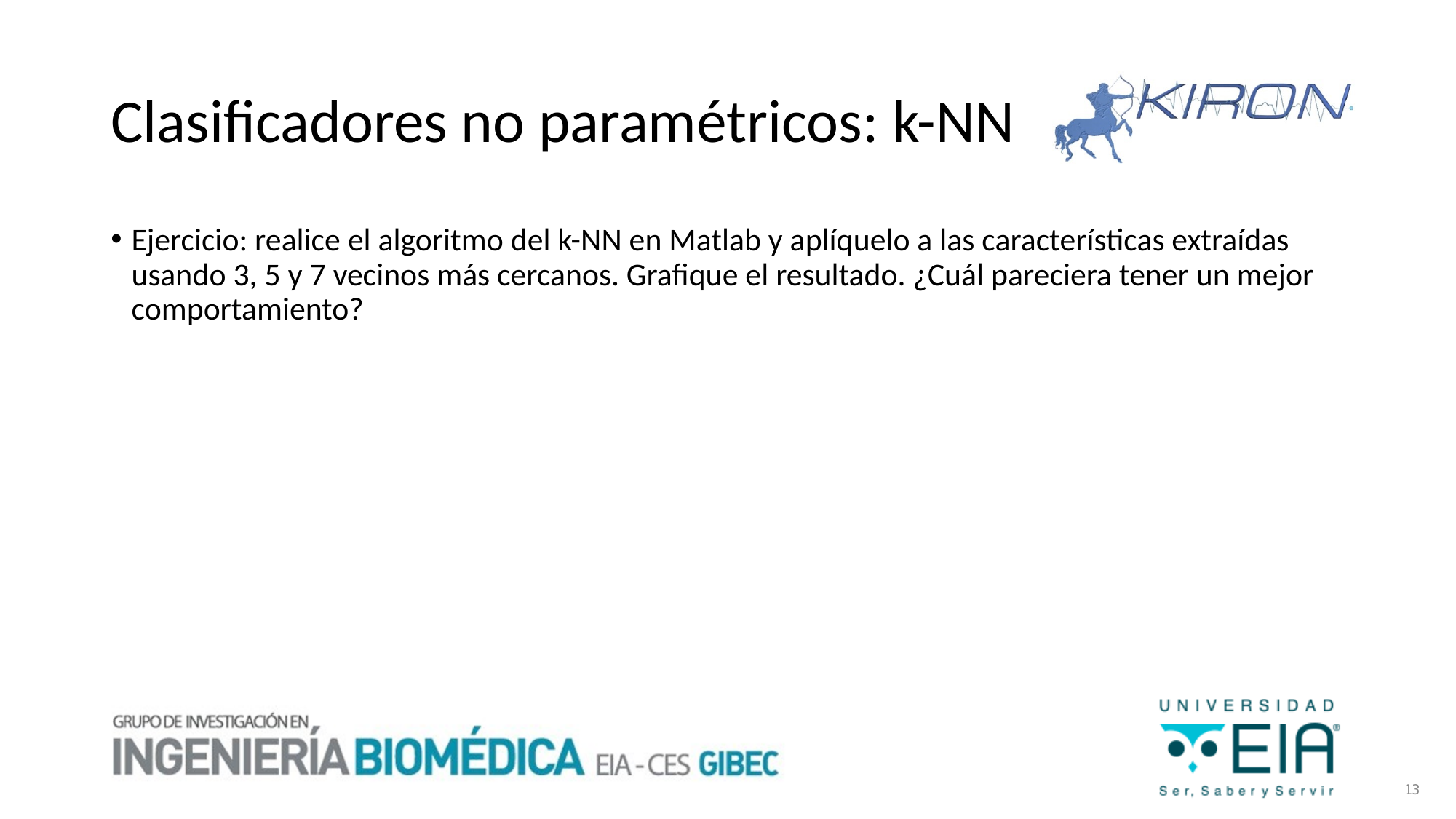

# Clasificadores no paramétricos: k-NN
Ejercicio: realice el algoritmo del k-NN en Matlab y aplíquelo a las características extraídas usando 3, 5 y 7 vecinos más cercanos. Grafique el resultado. ¿Cuál pareciera tener un mejor comportamiento?
13